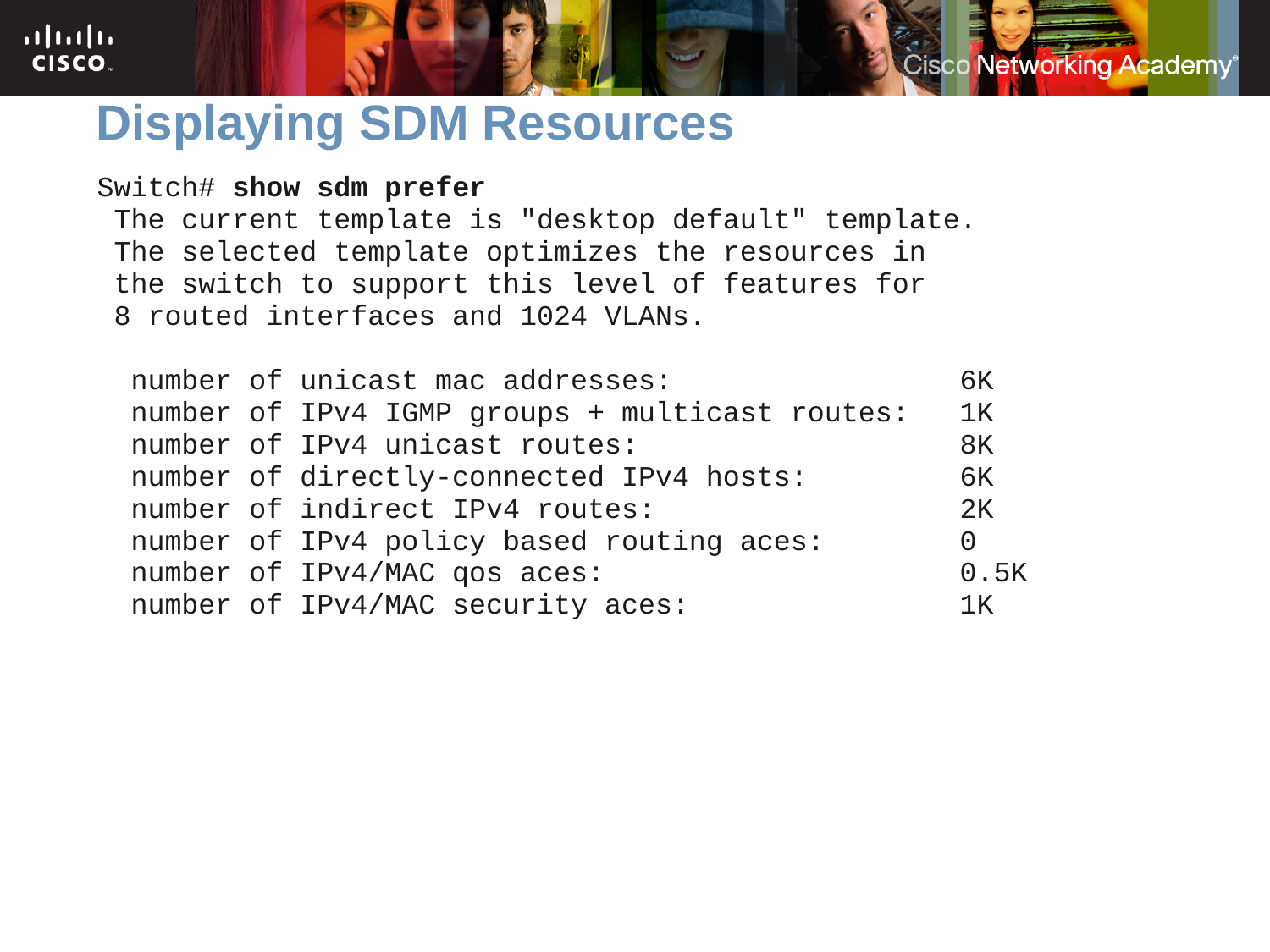

# Displaying SDM Resources
Switch# show sdm prefer
 The current template is "desktop default" template.
 The selected template optimizes the resources in
 the switch to support this level of features for
 8 routed interfaces and 1024 VLANs.
  number of unicast mac addresses:                 6K
  number of IPv4 IGMP groups + multicast routes:   1K
  number of IPv4 unicast routes:                   8K
  number of directly-connected IPv4 hosts:         6K
  number of indirect IPv4 routes:                  2K
  number of IPv4 policy based routing aces:        0
  number of IPv4/MAC qos aces:                     0.5K
  number of IPv4/MAC security aces:                1K